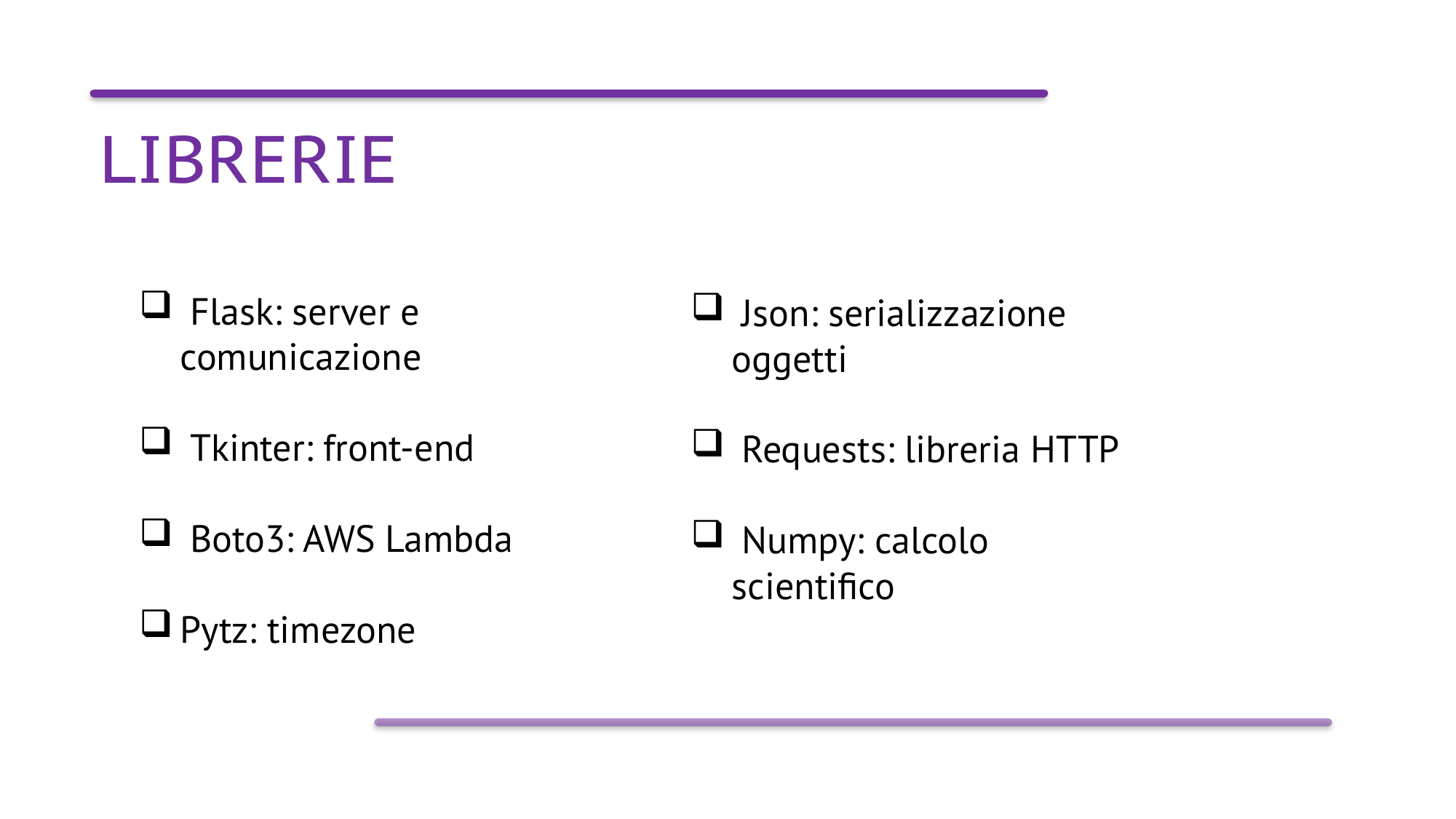

LIBRERIE
 Flask: server e comunicazione

 Tkinter: front-end

 Boto3: AWS Lambda

Pytz: timezone

 Json: serializzazione oggetti

 Requests: libreria HTTP

 Numpy: calcolo scientifico